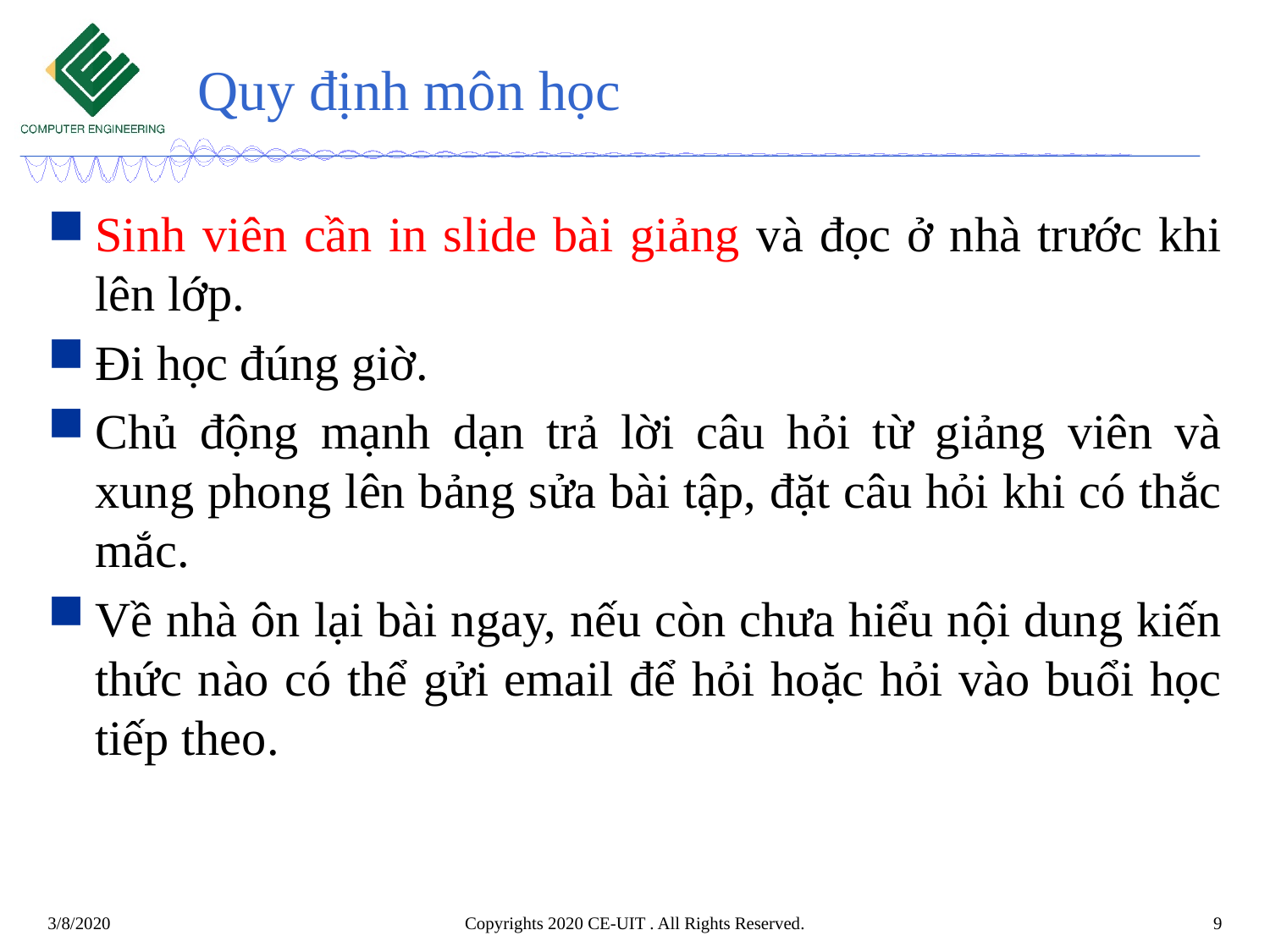

# Quy định môn học
Sinh viên cần in slide bài giảng và đọc ở nhà trước khi lên lớp.
Đi học đúng giờ.
Chủ động mạnh dạn trả lời câu hỏi từ giảng viên và xung phong lên bảng sửa bài tập, đặt câu hỏi khi có thắc mắc.
Về nhà ôn lại bài ngay, nếu còn chưa hiểu nội dung kiến thức nào có thể gửi email để hỏi hoặc hỏi vào buổi học tiếp theo.

Copyrights 2020 CE-UIT . All Rights Reserved.
9
3/8/2020